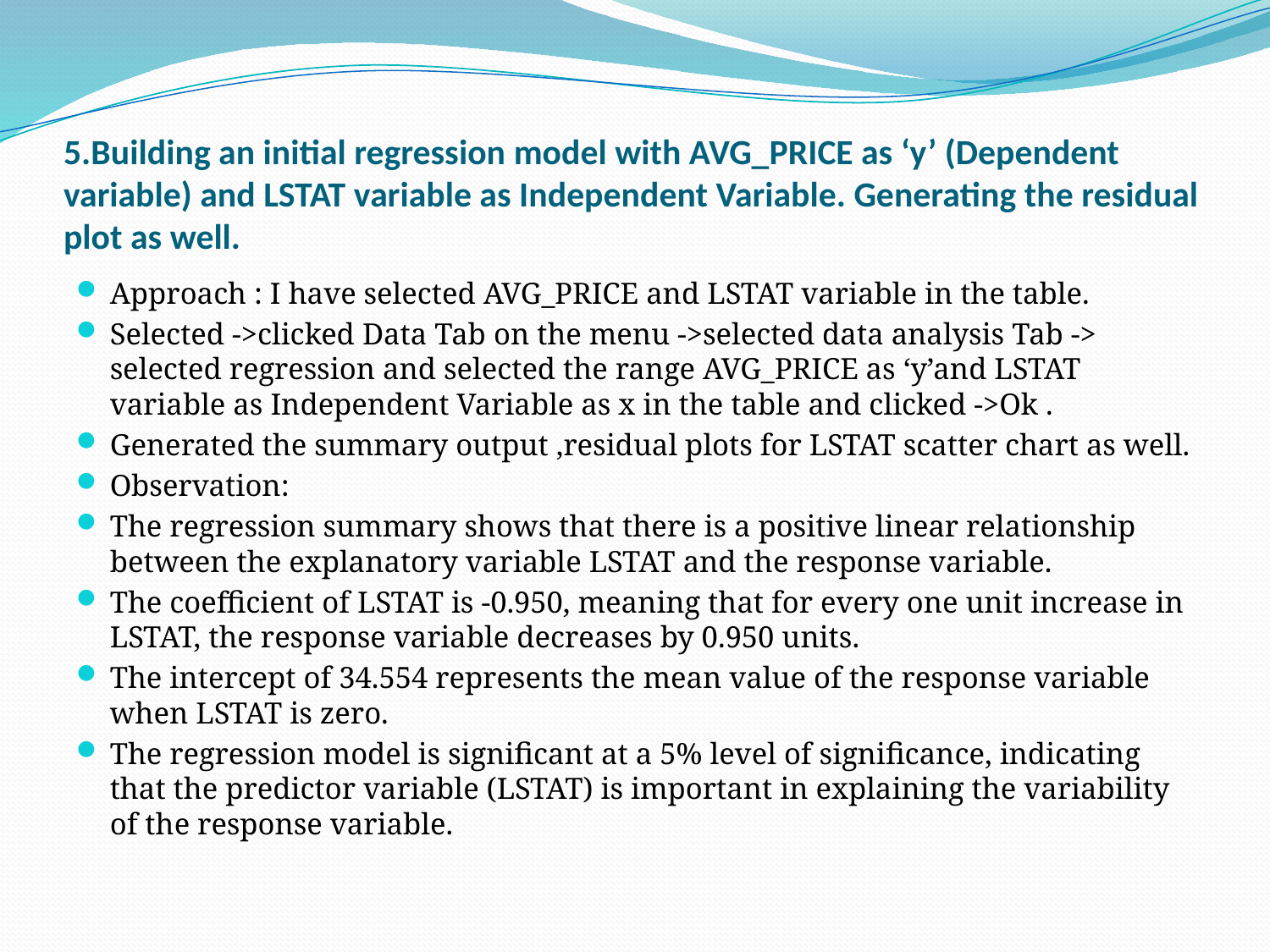

# 5.Building an initial regression model with AVG_PRICE as ‘y’ (Dependent variable) and LSTAT variable as Independent Variable. Generating the residual plot as well.
Approach : I have selected AVG_PRICE and LSTAT variable in the table.
Selected ->clicked Data Tab on the menu ->selected data analysis Tab -> selected regression and selected the range AVG_PRICE as ‘y’and LSTAT variable as Independent Variable as x in the table and clicked ->Ok .
Generated the summary output ,residual plots for LSTAT scatter chart as well.
Observation:
The regression summary shows that there is a positive linear relationship between the explanatory variable LSTAT and the response variable.
The coefficient of LSTAT is -0.950, meaning that for every one unit increase in LSTAT, the response variable decreases by 0.950 units.
The intercept of 34.554 represents the mean value of the response variable when LSTAT is zero.
The regression model is significant at a 5% level of significance, indicating that the predictor variable (LSTAT) is important in explaining the variability of the response variable.